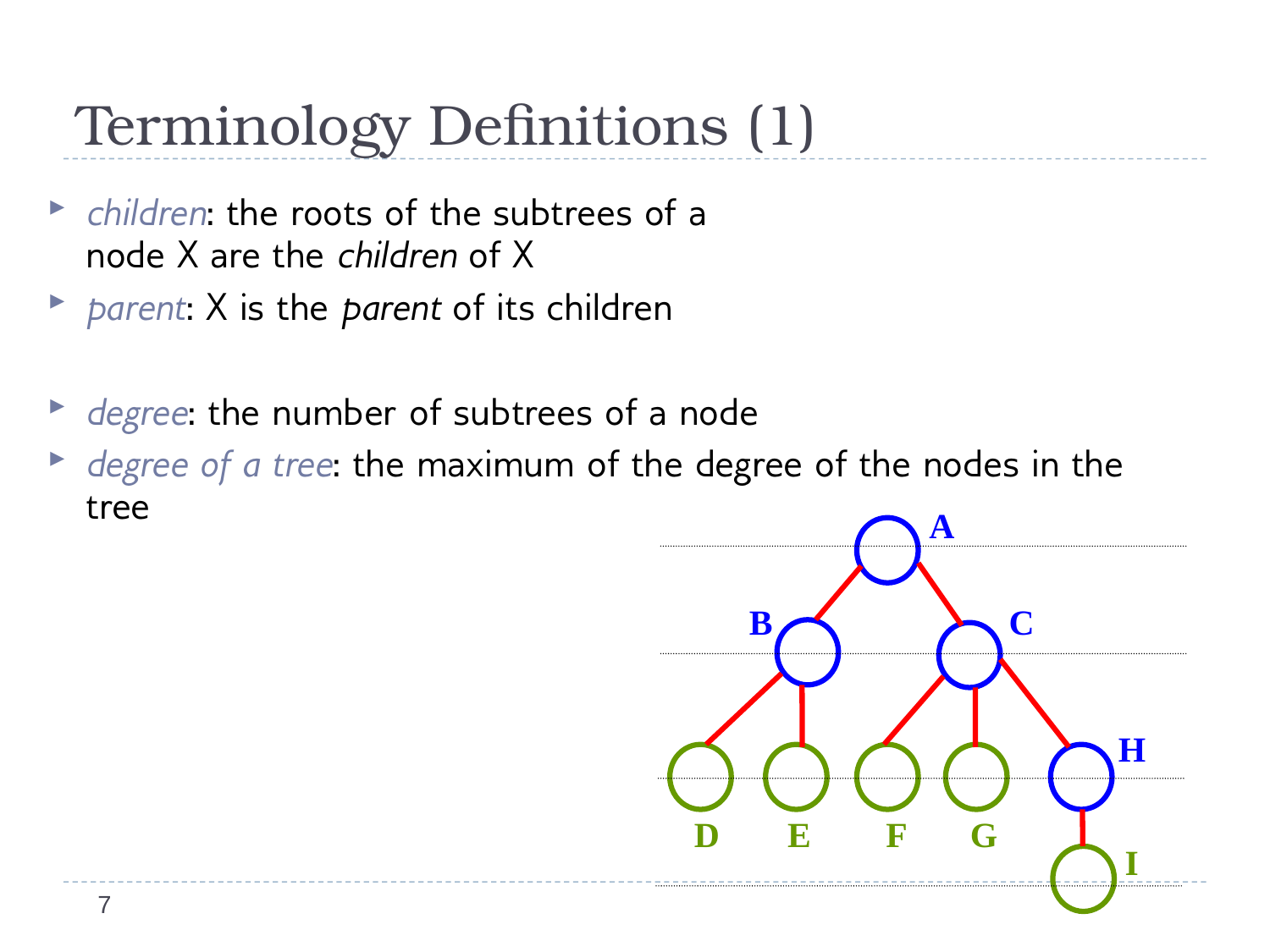

# Terminology Definitions (1)
children: the roots of the subtrees of a
node X are the children of X
parent: X is the parent of its children

degree: the number of subtrees of a node
degree of a tree: the maximum of the degree of the nodes in the tree

A

B
C

H

D
E
F
G

I

7